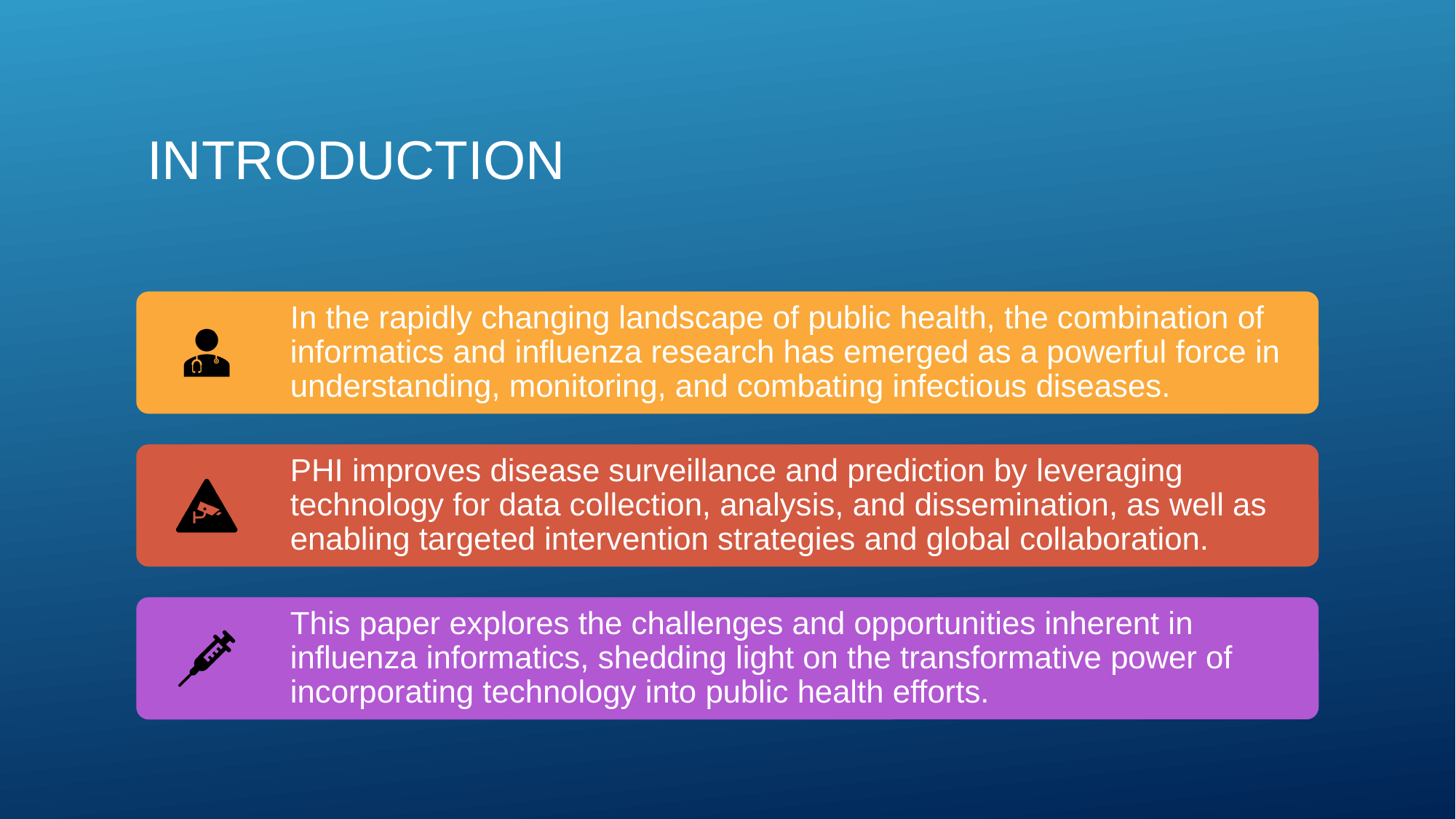

# INTRODUCTION
In the rapidly changing landscape of public health, the combination of informatics and influenza research has emerged as a powerful force in understanding, monitoring, and combating infectious diseases.
PHI improves disease surveillance and prediction by leveraging technology for data collection, analysis, and dissemination, as well as enabling targeted intervention strategies and global collaboration.
This paper explores the challenges and opportunities inherent in influenza informatics, shedding light on the transformative power of incorporating technology into public health efforts.